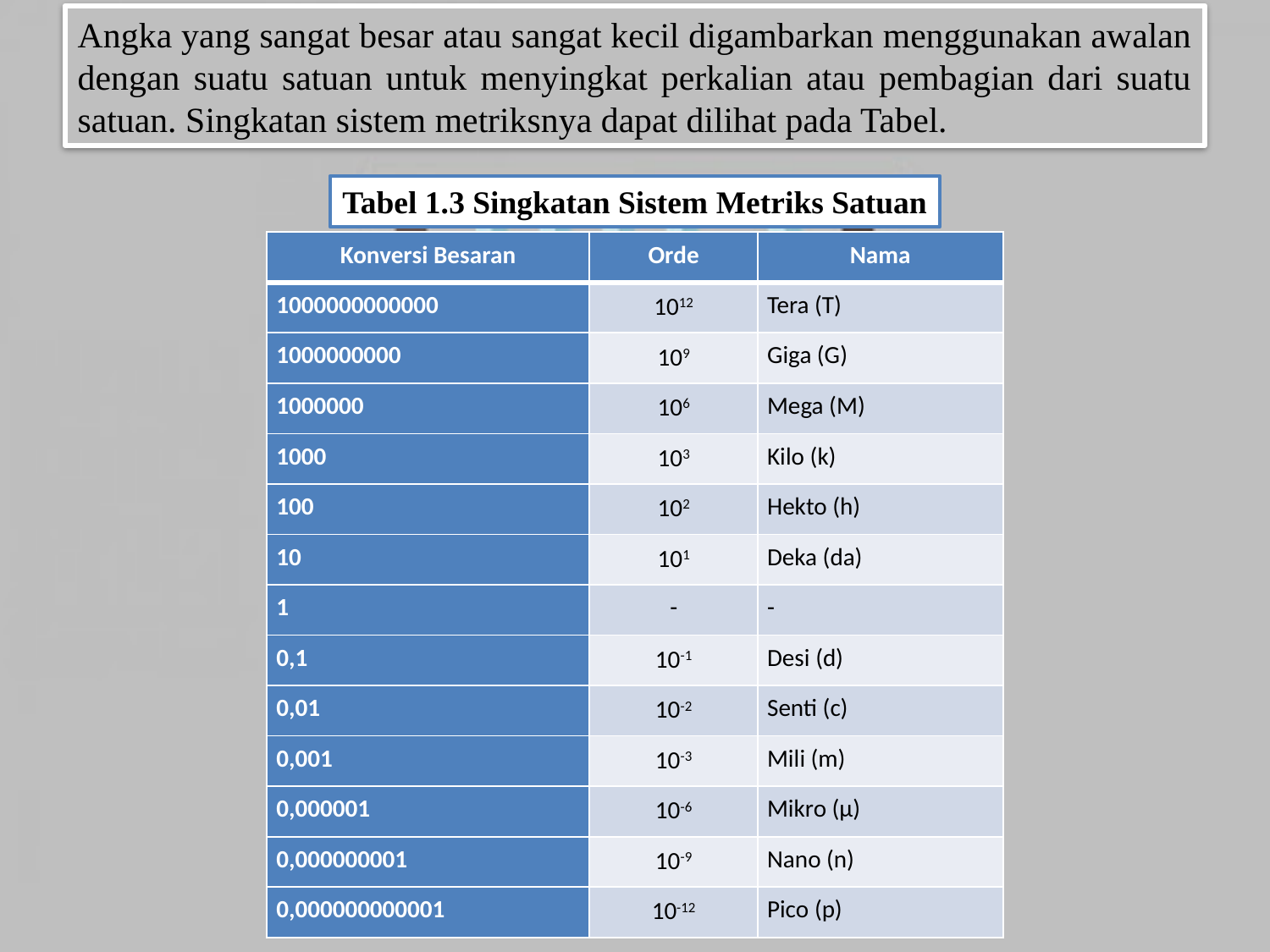

Angka yang sangat besar atau sangat kecil digambarkan menggunakan awalan dengan suatu satuan untuk menyingkat perkalian atau pembagian dari suatu satuan. Singkatan sistem metriksnya dapat dilihat pada Tabel.
Tabel 1.3 Singkatan Sistem Metriks Satuan
| Konversi Besaran | Orde | Nama |
| --- | --- | --- |
| 1000000000000 | 10­12 | Tera (T) |
| 1000000000 | 10­9 | Giga (G) |
| 1000000 | 10­6 | Mega (M) |
| 1000 | 10­3 | Kilo (k) |
| 100 | 10­2 | Hekto (h) |
| 10 | 10­1 | Deka (da) |
| 1 | - | - |
| 0,1 | 10­-1 | Desi (d) |
| 0,01 | 10­-2 | Senti (c) |
| 0,001 | 10­-3 | Mili (m) |
| 0,000001 | 10­-6 | Mikro (µ) |
| 0,000000001 | 10­-9 | Nano (n) |
| 0,000000000001 | 10­-12 | Pico (p) |